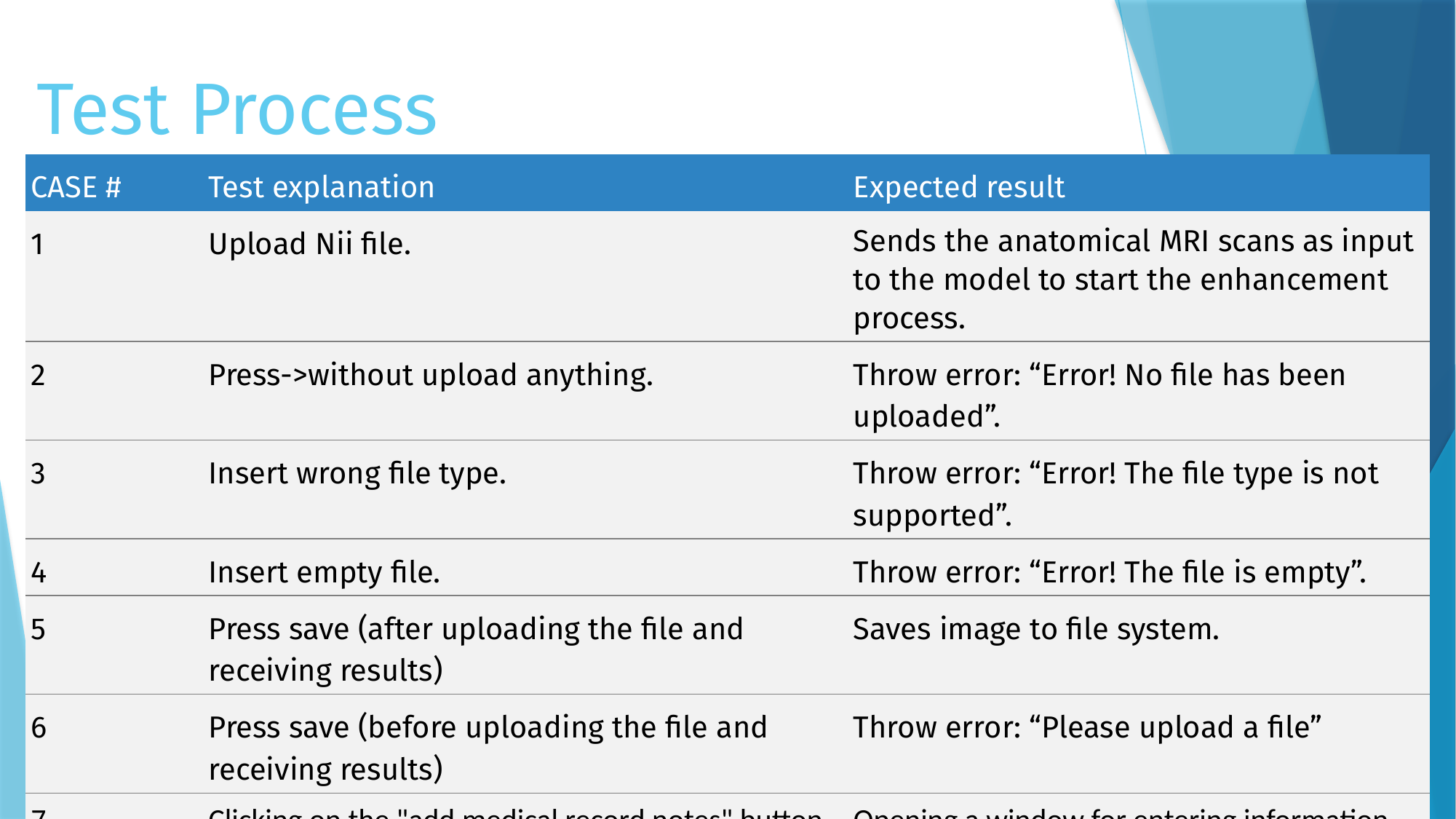

# Test Process
| CASE # | Test explanation | Expected result |
| --- | --- | --- |
| 1 | Upload Nii file. | Sends the anatomical MRI scans as input to the model to start the enhancement process. |
| 2 | Press->without upload anything. | Throw error: “Error! No file has been uploaded”. |
| 3 | Insert wrong file type. | Throw error: “Error! The file type is not supported”. |
| 4 | Insert empty file. | Throw error: “Error! The file is empty”. |
| 5 | Press save (after uploading the file and receiving results) | Saves image to file system. |
| 6 | Press save (before uploading the file and receiving results) | Throw error: “Please upload a file” |
| 7 | Clicking on the "add medical record notes" button | Opening a window for entering information. |